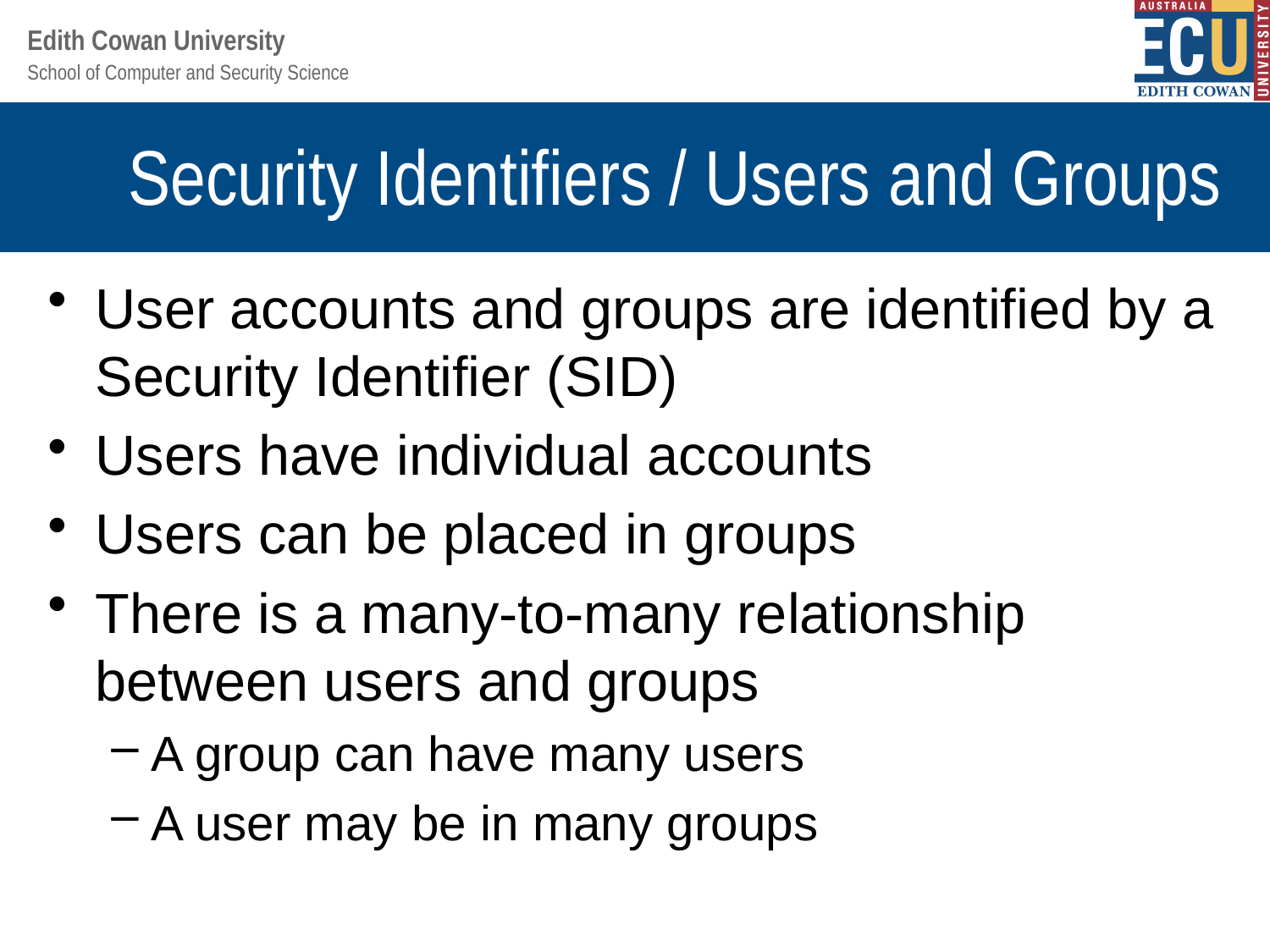

# Security Identifiers / Users and Groups
User accounts and groups are identified by a Security Identifier (SID)
Users have individual accounts
Users can be placed in groups
There is a many-to-many relationship between users and groups
A group can have many users
A user may be in many groups